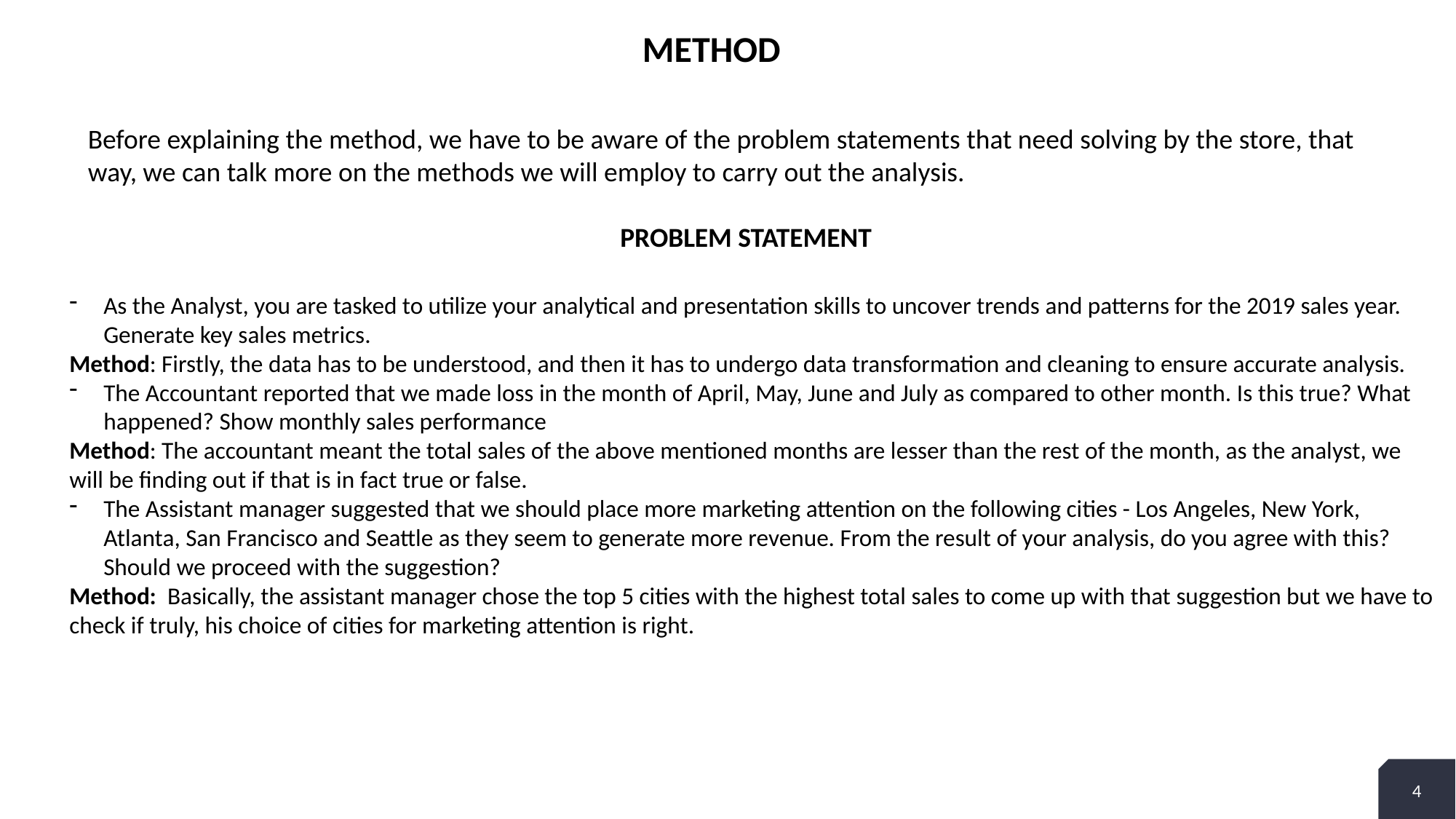

METHOD
Before explaining the method, we have to be aware of the problem statements that need solving by the store, that way, we can talk more on the methods we will employ to carry out the analysis.

 PROBLEM STATEMENT
As the Analyst, you are tasked to utilize your analytical and presentation skills to uncover trends and patterns for the 2019 sales year. Generate key sales metrics.
Method: Firstly, the data has to be understood, and then it has to undergo data transformation and cleaning to ensure accurate analysis.
The Accountant reported that we made loss in the month of April, May, June and July as compared to other month. Is this true? What happened? Show monthly sales performance
Method: The accountant meant the total sales of the above mentioned months are lesser than the rest of the month, as the analyst, we will be finding out if that is in fact true or false.
The Assistant manager suggested that we should place more marketing attention on the following cities - Los Angeles, New York, Atlanta, San Francisco and Seattle as they seem to generate more revenue. From the result of your analysis, do you agree with this? Should we proceed with the suggestion?
Method:  Basically, the assistant manager chose the top 5 cities with the highest total sales to come up with that suggestion but we have to check if truly, his choice of cities for marketing attention is right.

4